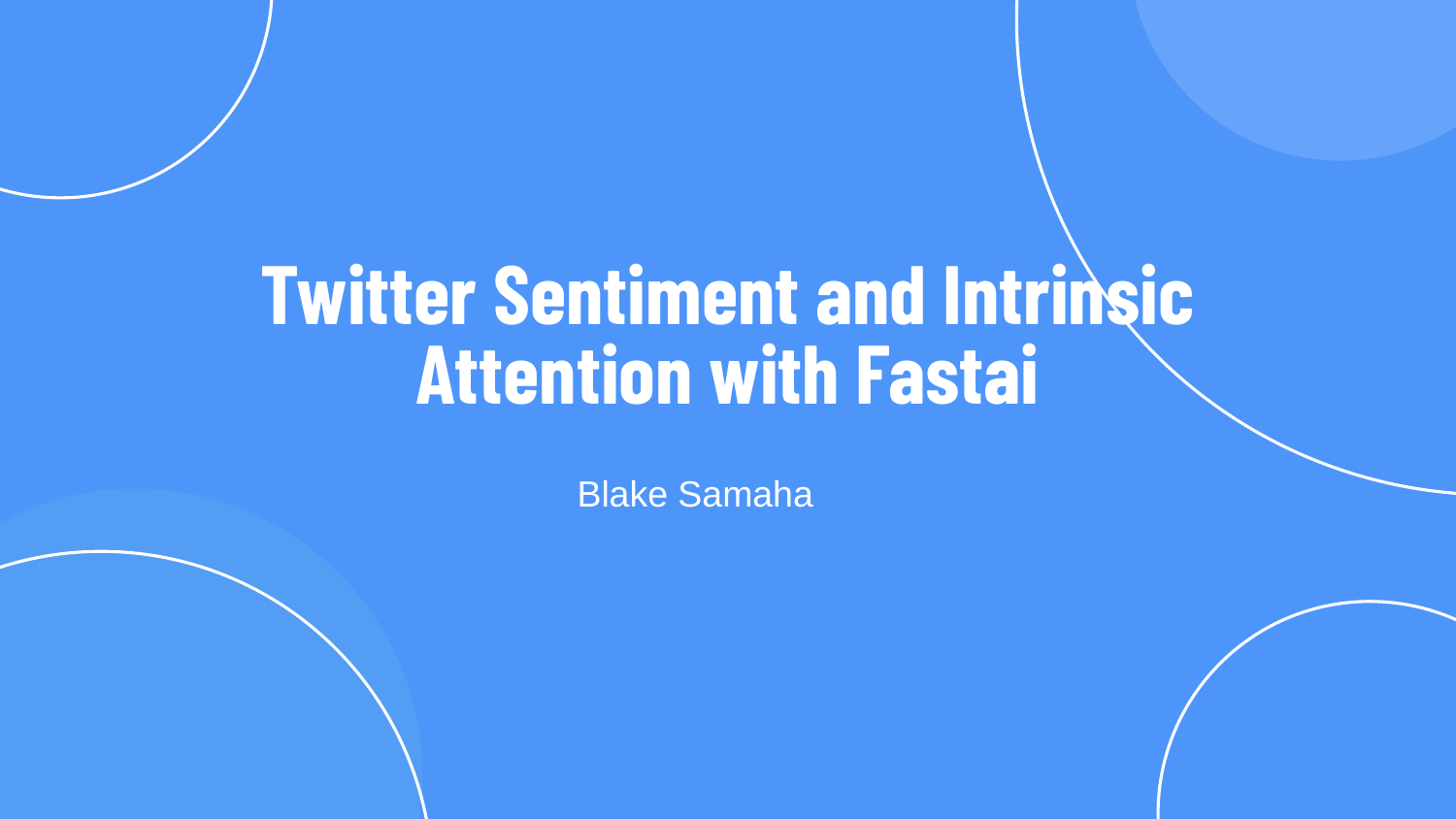

# Twitter Sentiment and Intrinsic Attention with Fastai
Blake Samaha